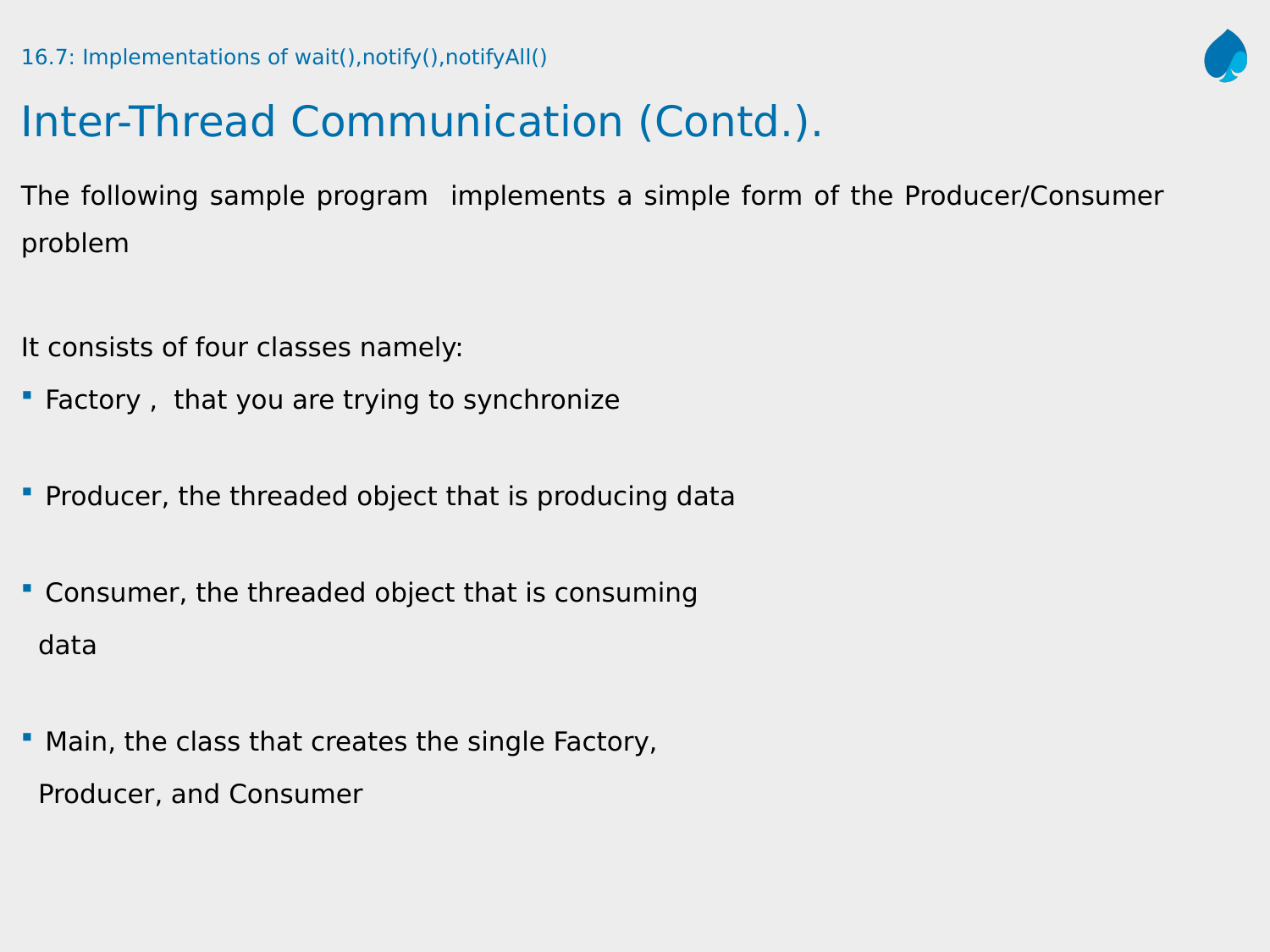

# 16.7: Implementations of wait(),notify(),notifyAll() Inter-Thread Communication (Contd.).
The following sample program  implements a simple form of the Producer/Consumer problem

It consists of four classes namely:
Factory ,  that you are trying to synchronize

Producer, the threaded object that is producing data

Consumer, the threaded object that is consuming
  data

Main, the class that creates the single Factory,
  Producer, and Consumer